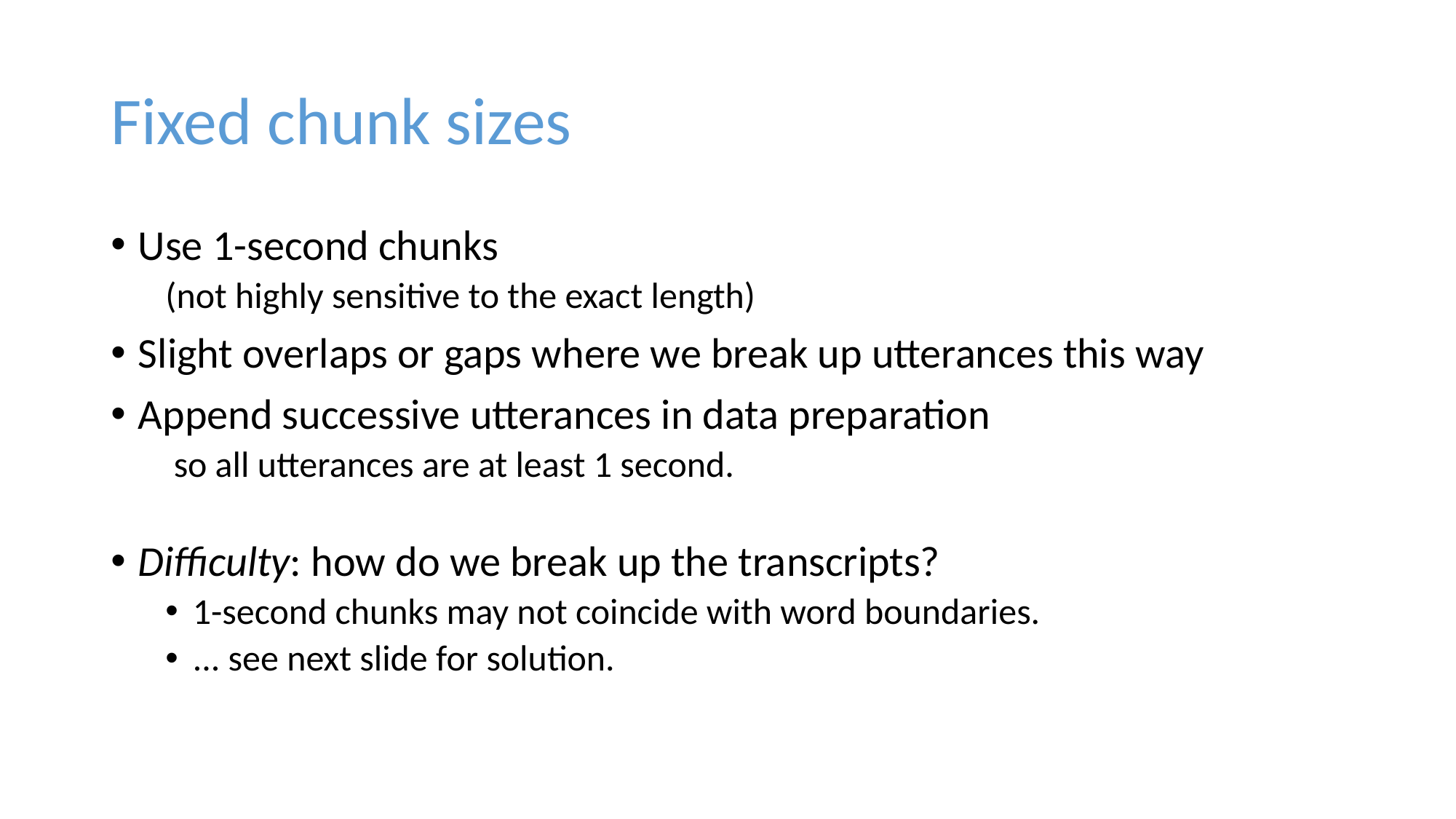

# Fixed chunk sizes
Use 1-second chunks
(not highly sensitive to the exact length)
Slight overlaps or gaps where we break up utterances this way
Append successive utterances in data preparation
 so all utterances are at least 1 second.
Difficulty: how do we break up the transcripts?
1-second chunks may not coincide with word boundaries.
... see next slide for solution.